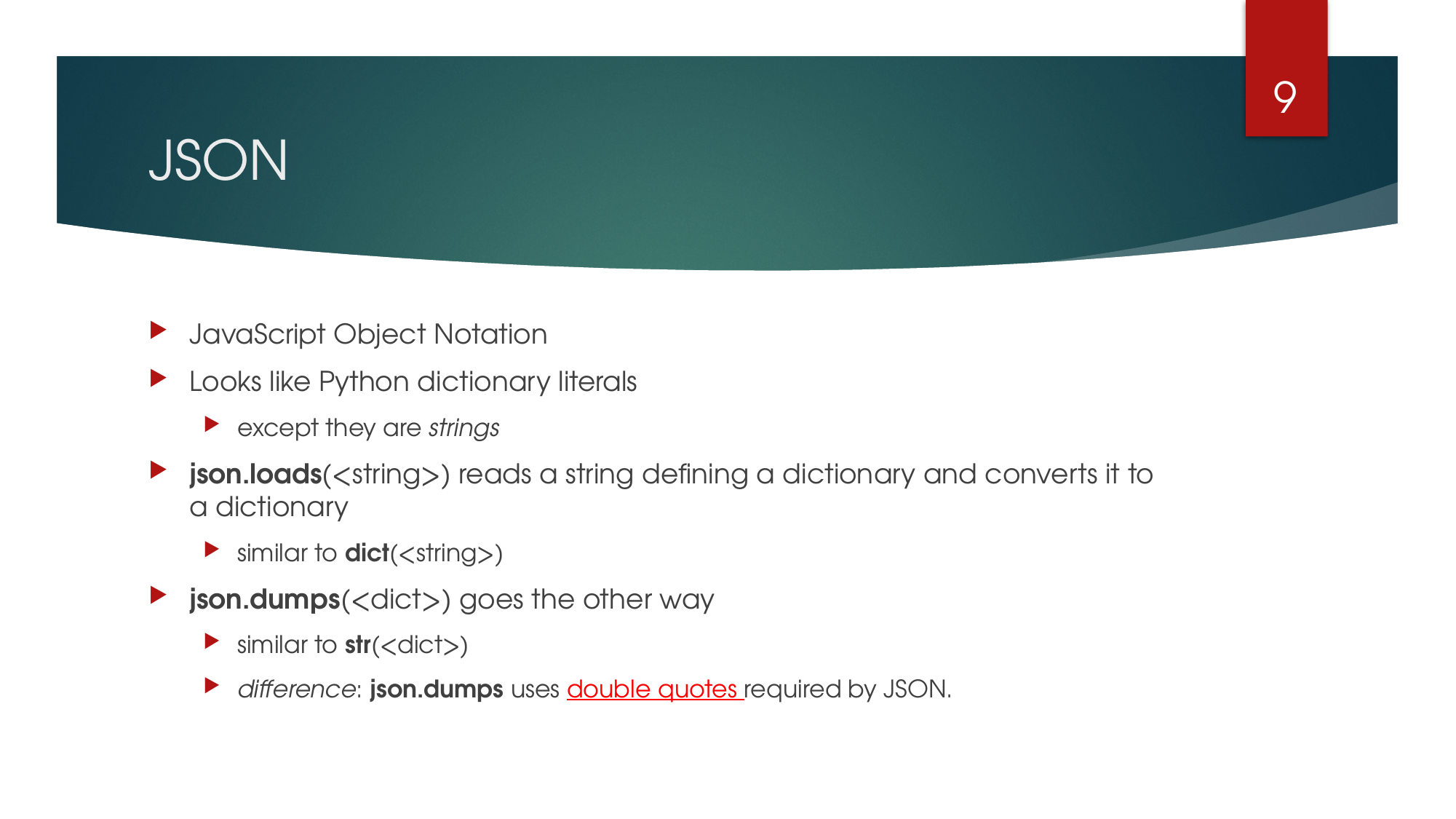

9
# JSON
JavaScript Object Notation
Looks like Python dictionary literals
except they are strings
json.loads(<string>) reads a string defining a dictionary and converts it to a dictionary
similar to dict(<string>)
json.dumps(<dict>) goes the other way
similar to str(<dict>)
difference: json.dumps uses double quotes required by JSON.